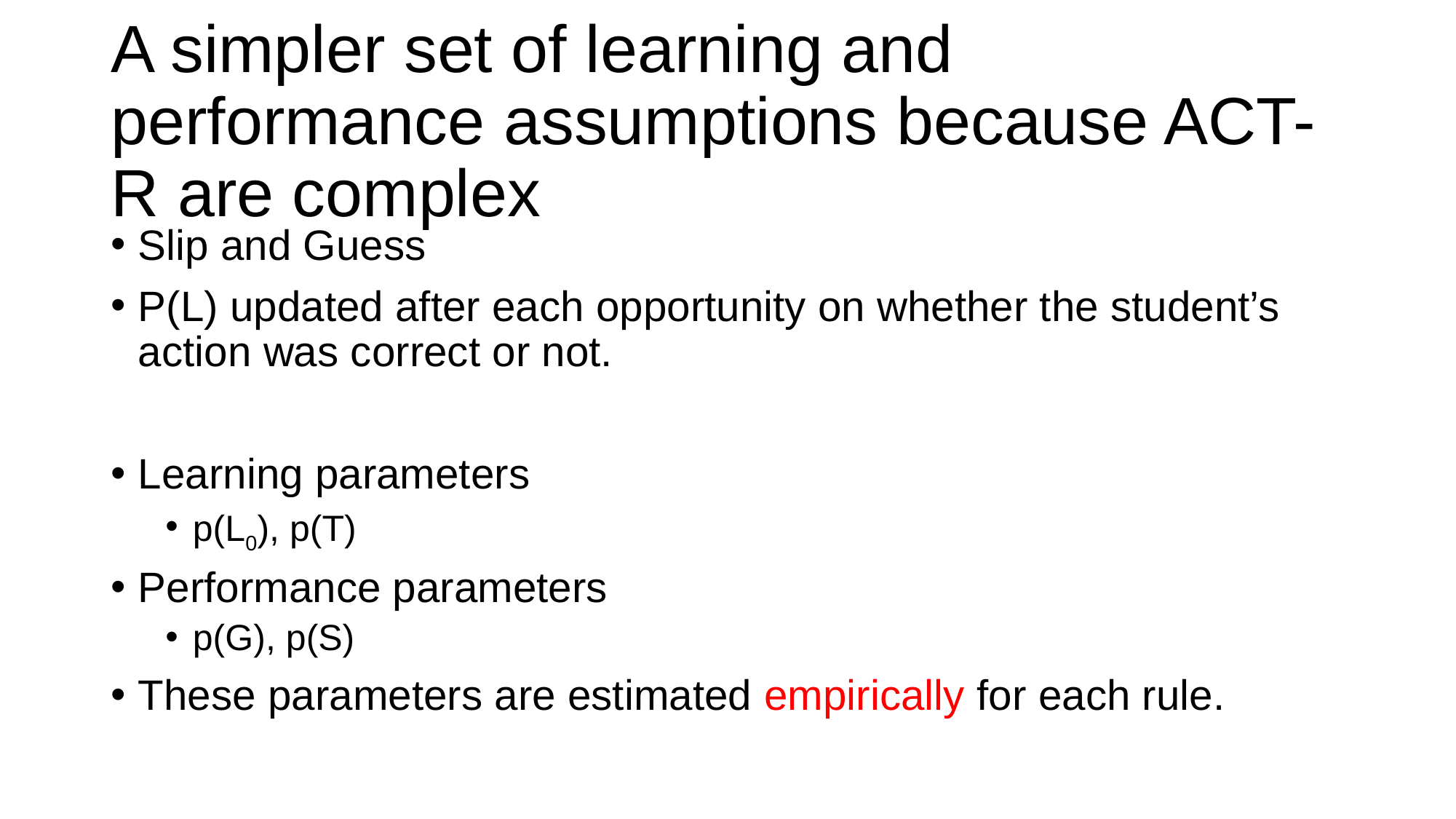

# A simpler set of learning and performance assumptions because ACT-R are complex
Slip and Guess
P(L) updated after each opportunity on whether the student’s action was correct or not.

Learning parameters
p(L0), p(T)
Performance parameters
p(G), p(S)
These parameters are estimated empirically for each rule.